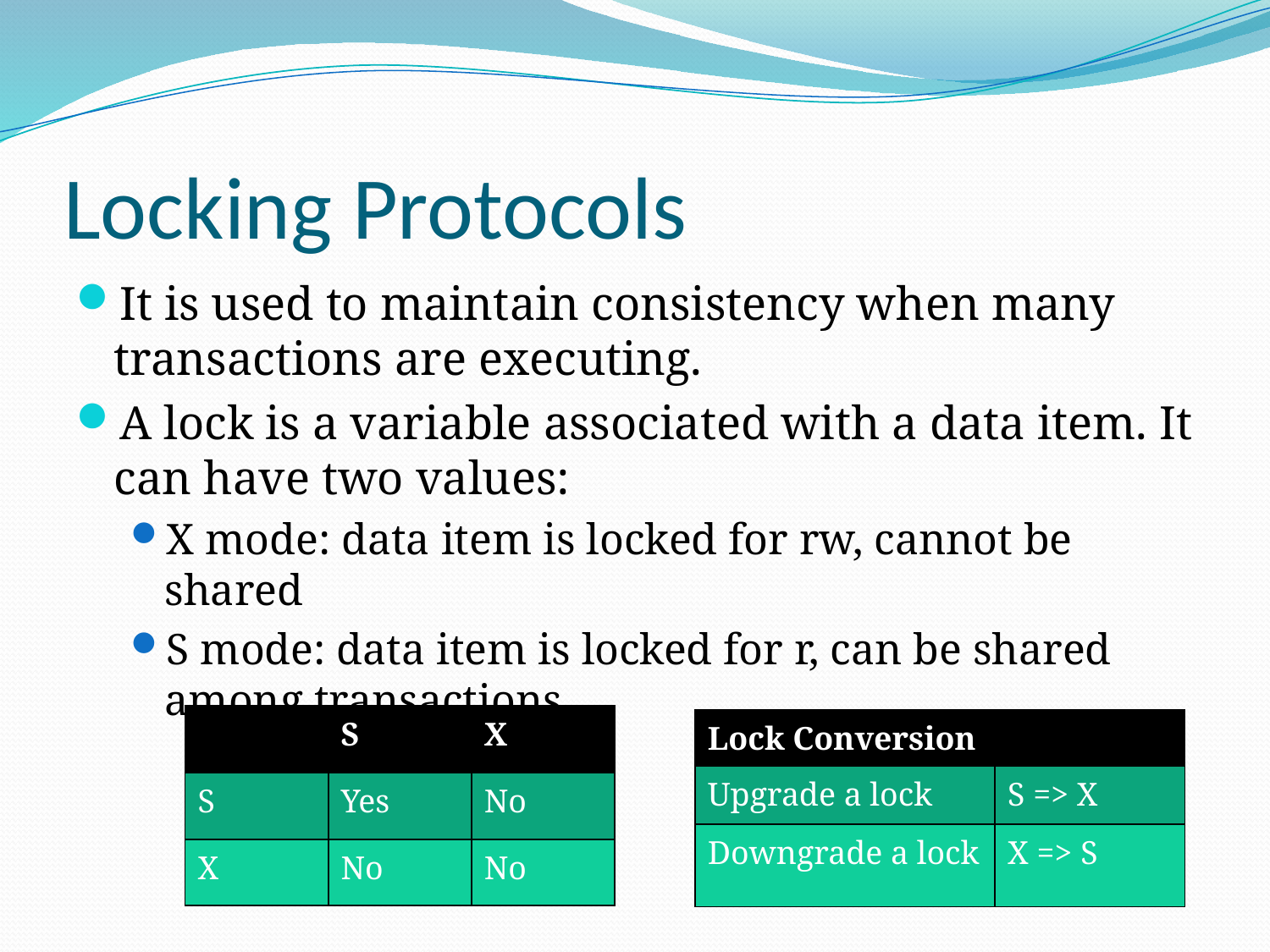

# Locking Protocols
It is used to maintain consistency when many transactions are executing.
A lock is a variable associated with a data item. It can have two values:
X mode: data item is locked for rw, cannot be shared
S mode: data item is locked for r, can be shared among transactions

|  | S | X |
| --- | --- | --- |
| S | Yes | No |
| X | No | No |
| Lock Conversion |  |
| --- | --- |
| Upgrade a lock | S => X |
| Downgrade a lock | X => S |